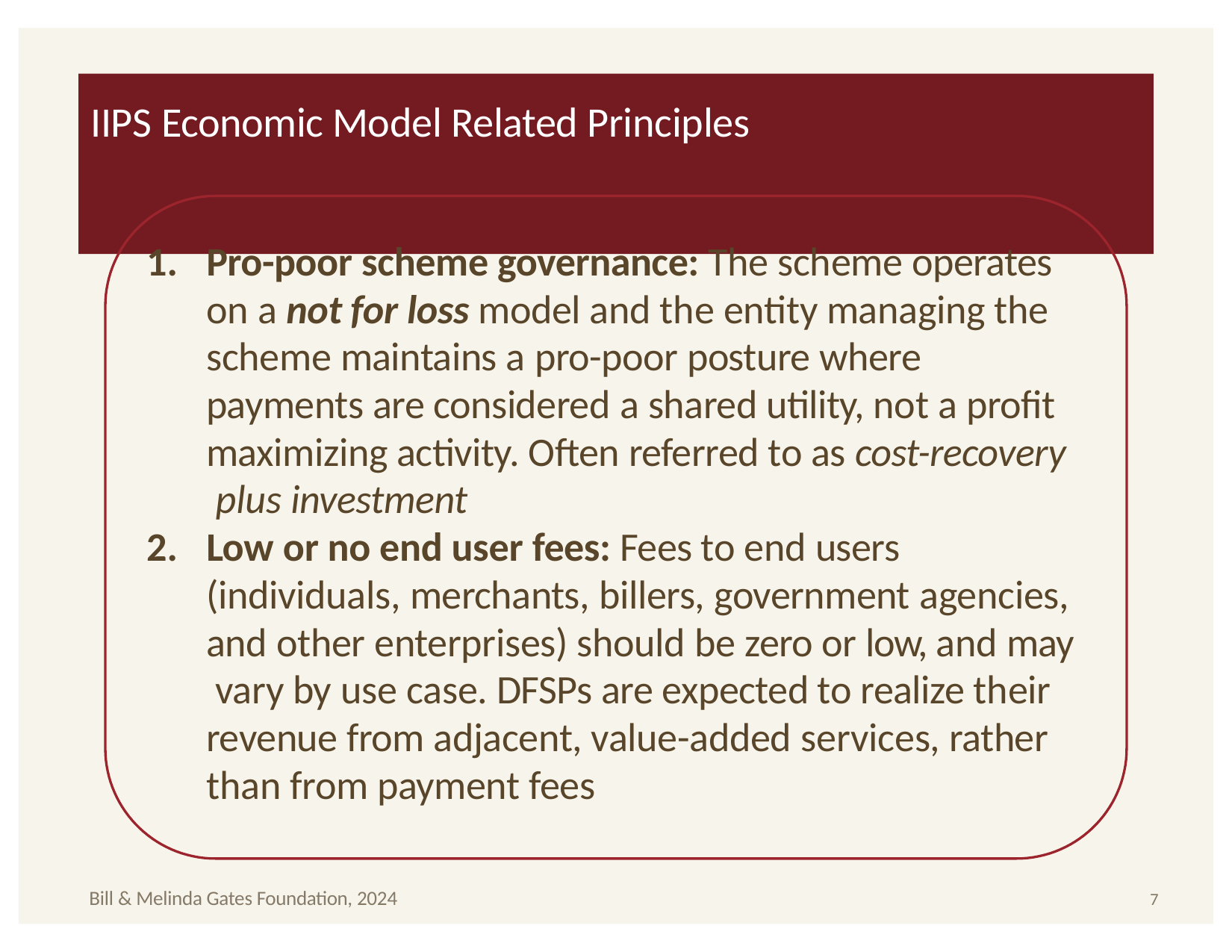

# IIPS Economic Model Related Principles

Pro-poor scheme governance: The scheme operates  on a not for loss model and the entity managing the  scheme maintains a pro-poor posture where  payments are considered a shared utility, not a profit  maximizing activity. Often referred to as cost-recovery  plus investment
Low or no end user fees: Fees to end users  (individuals, merchants, billers, government agencies,  and other enterprises) should be zero or low, and may  vary by use case. DFSPs are expected to realize their  revenue from adjacent, value-added services, rather  than from payment fees
7
Bill & Melinda Gates Foundation, 2024